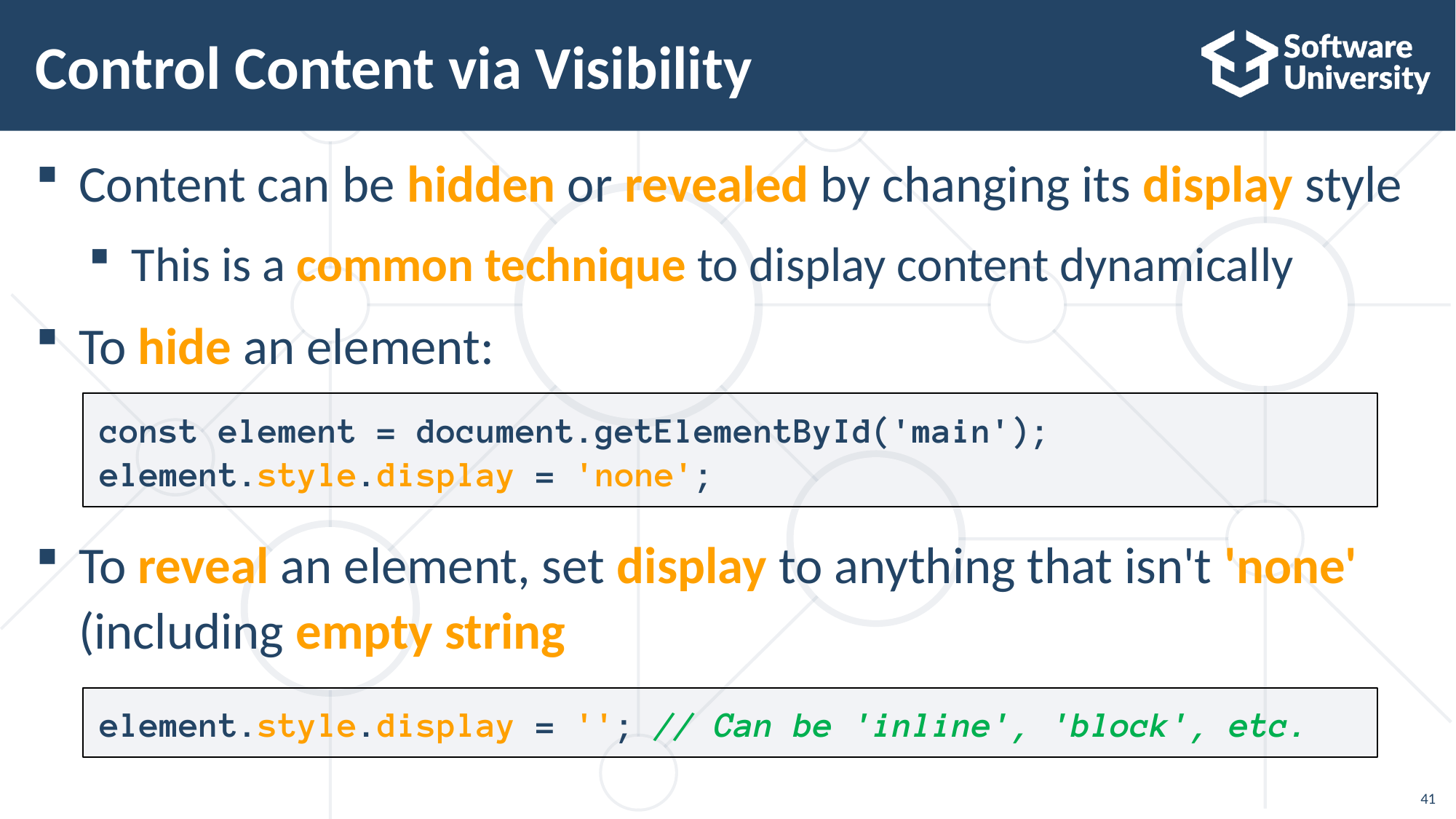

Control Content via Visibility
Content can be hidden or revealed by changing its display style
This is a common technique to display content dynamically
To hide an element:
To reveal an element, set display to anything that isn't 'none' (including empty string
const element = document.getElementById('main');
element.style.display = 'none';
element.style.display = ''; // Can be 'inline', 'block', etc.
41